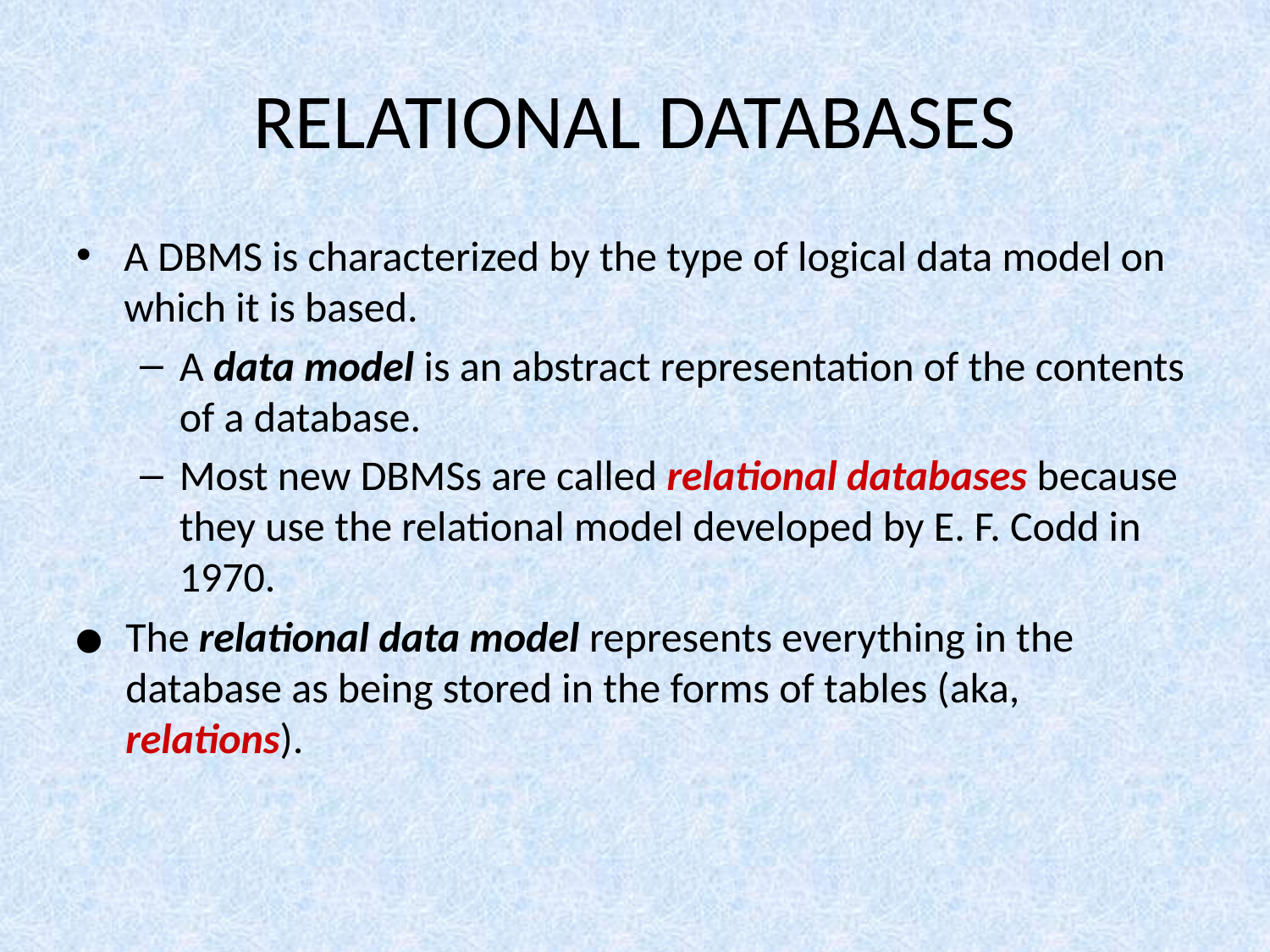

# RELATIONAL DATABASES
A DBMS is characterized by the type of logical data model on which it is based.
A data model is an abstract representation of the contents of a database.
Most new DBMSs are called relational databases because they use the relational model developed by E. F. Codd in 1970.
The relational data model represents everything in the database as being stored in the forms of tables (aka, relations).